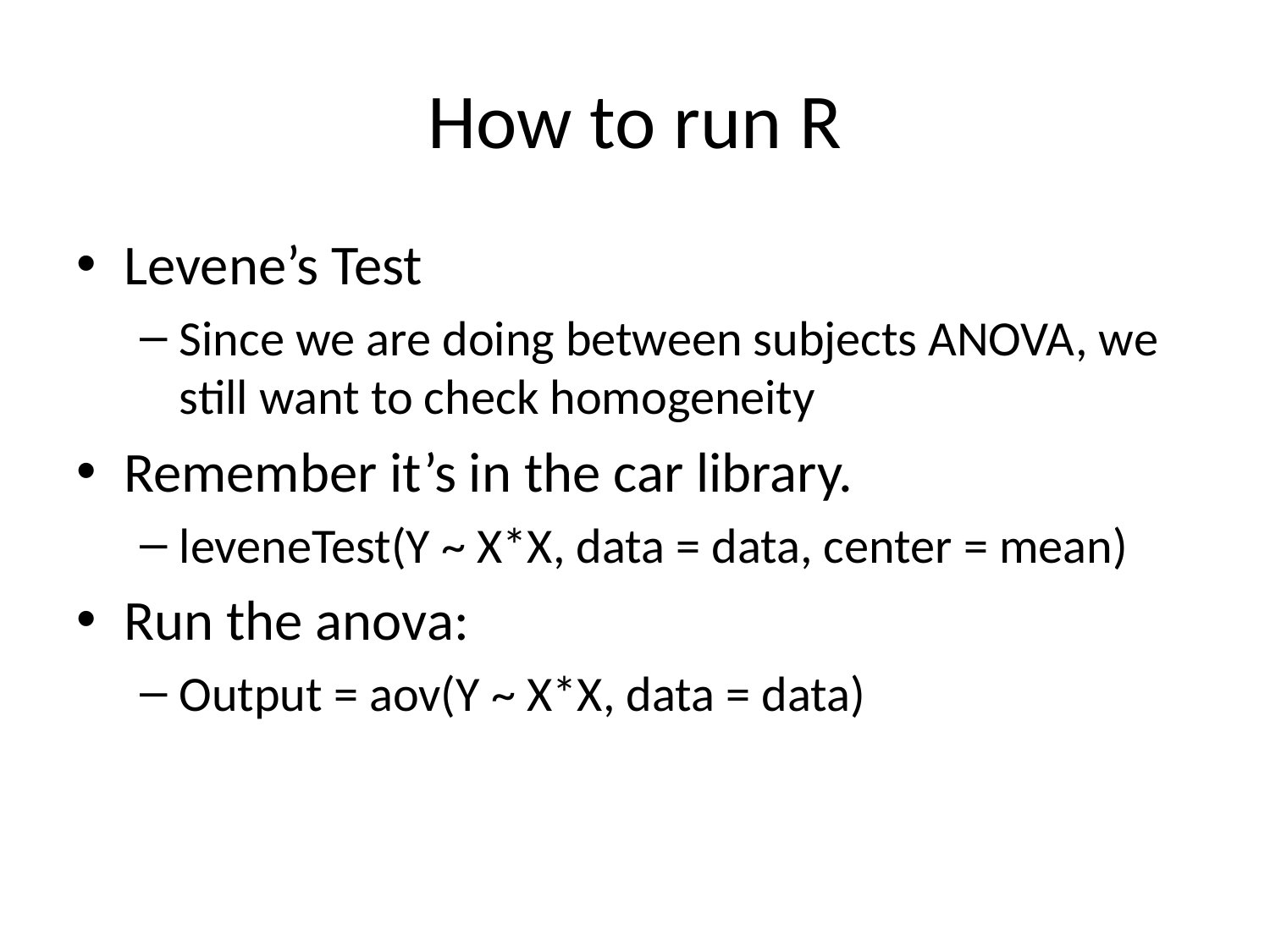

# How to run R
Levene’s Test
Since we are doing between subjects ANOVA, we still want to check homogeneity
Remember it’s in the car library.
leveneTest(Y ~ X*X, data = data, center = mean)
Run the anova:
Output = aov(Y ~ X*X, data = data)